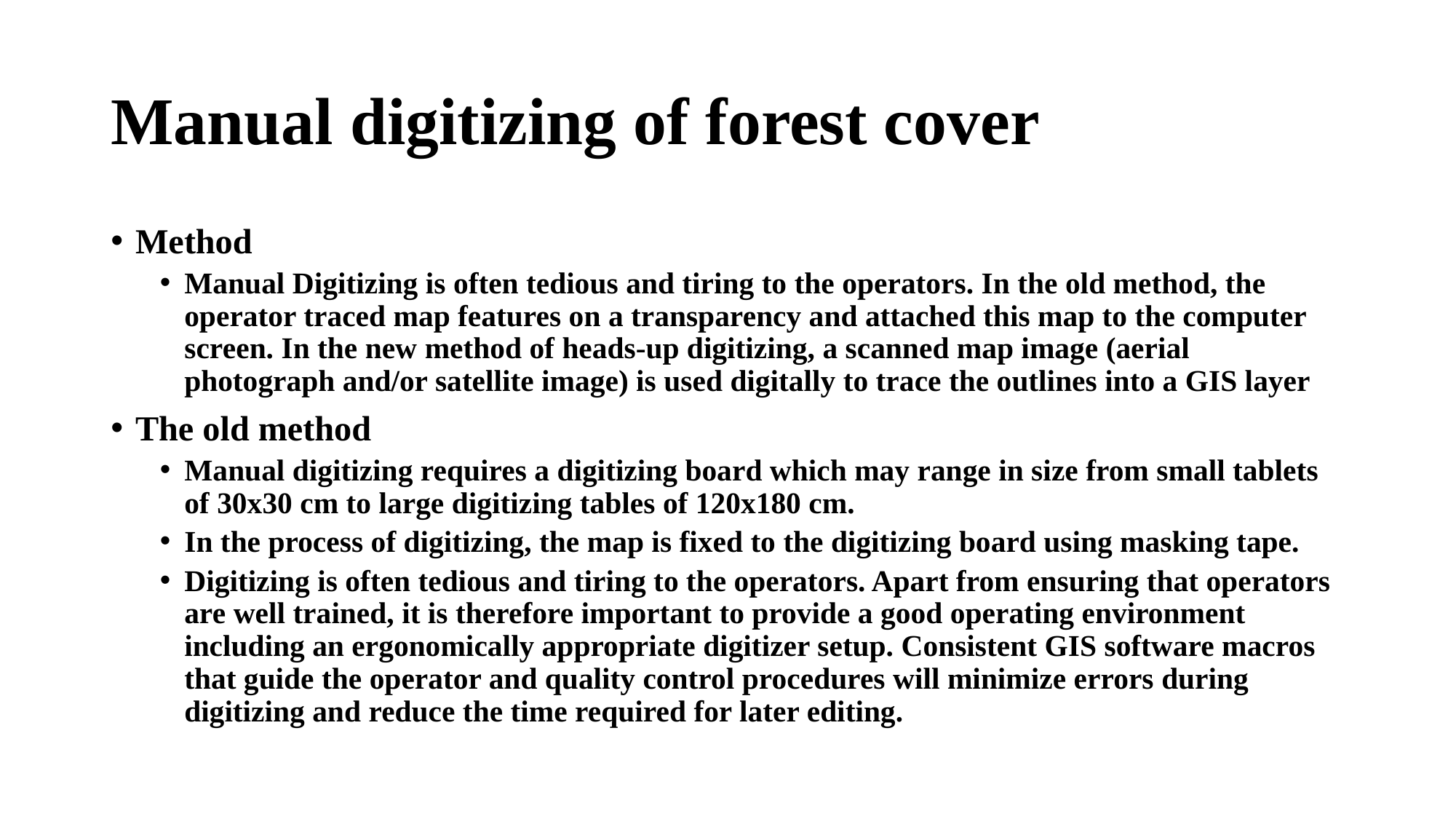

# Manual digitizing of forest cover
Method
Manual Digitizing is often tedious and tiring to the operators. In the old method, the operator traced map features on a transparency and attached this map to the computer screen. In the new method of heads-up digitizing, a scanned map image (aerial photograph and/or satellite image) is used digitally to trace the outlines into a GIS layer
The old method
Manual digitizing requires a digitizing board which may range in size from small tablets of 30x30 cm to large digitizing tables of 120x180 cm.
In the process of digitizing, the map is fixed to the digitizing board using masking tape.
Digitizing is often tedious and tiring to the operators. Apart from ensuring that operators are well trained, it is therefore important to provide a good operating environment including an ergonomically appropriate digitizer setup. Consistent GIS software macros that guide the operator and quality control procedures will minimize errors during digitizing and reduce the time required for later editing.